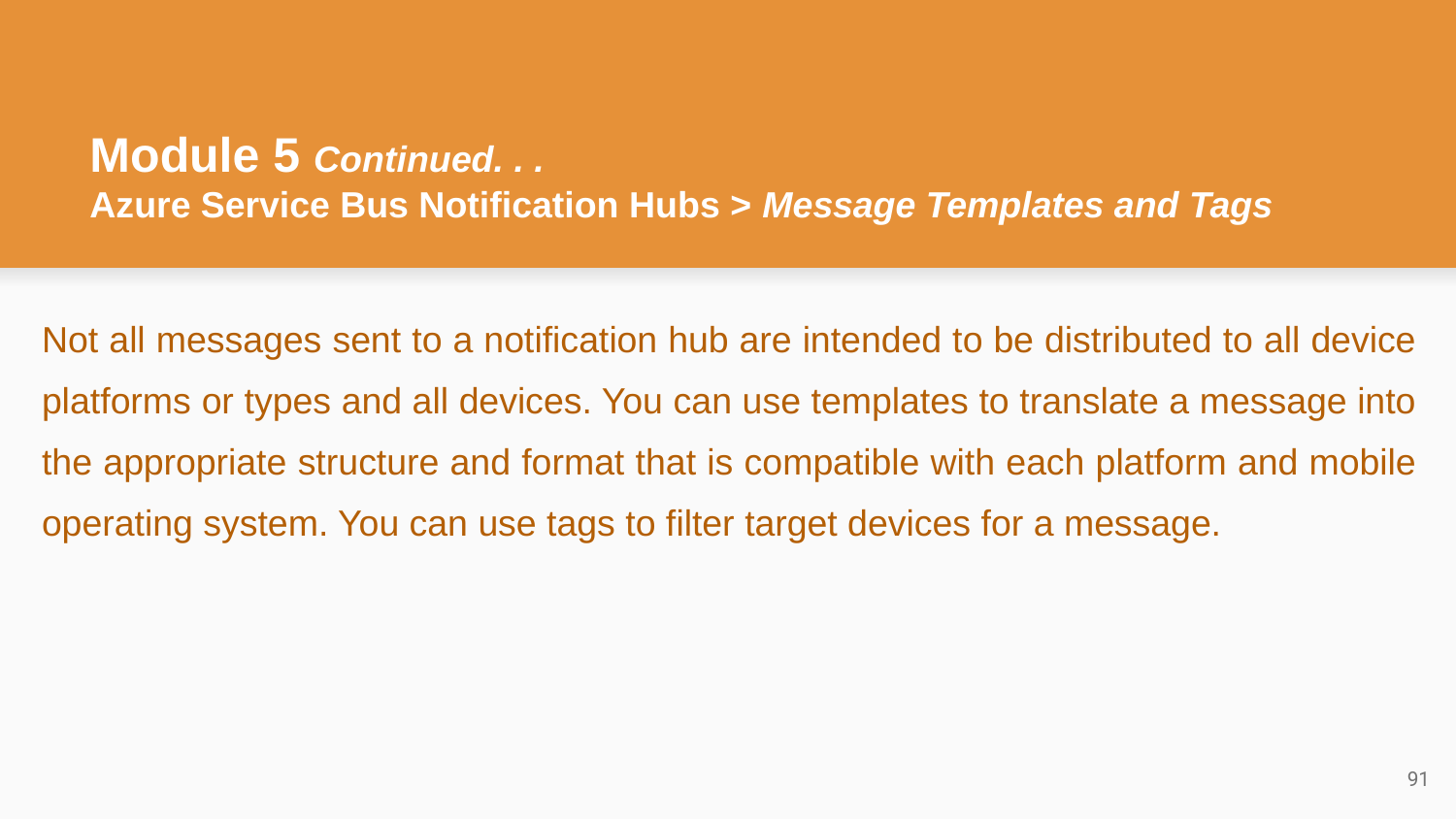

# Module 5 Continued. . .
Azure Service Bus Notification Hubs > Message Templates and Tags
Not all messages sent to a notification hub are intended to be distributed to all device platforms or types and all devices. You can use templates to translate a message into the appropriate structure and format that is compatible with each platform and mobile operating system. You can use tags to filter target devices for a message.
91